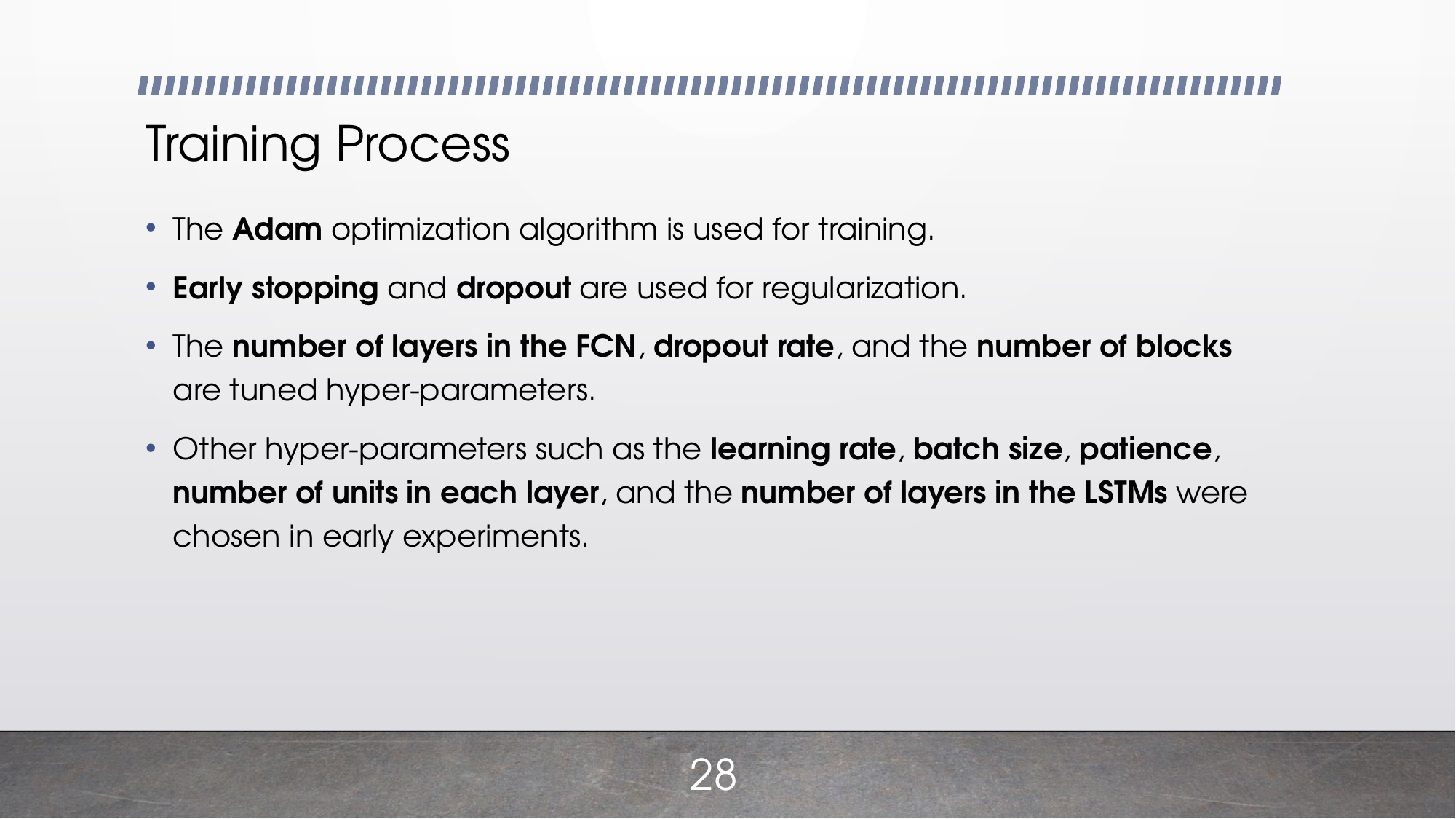

# Training Process
The Adam optimization algorithm is used for training.
Early stopping and dropout are used for regularization.
The number of layers in the FCN, dropout rate, and the number of blocks are tuned hyper-parameters.
Other hyper-parameters such as the learning rate, batch size, patience, number of units in each layer, and the number of layers in the LSTMs were chosen in early experiments.
28